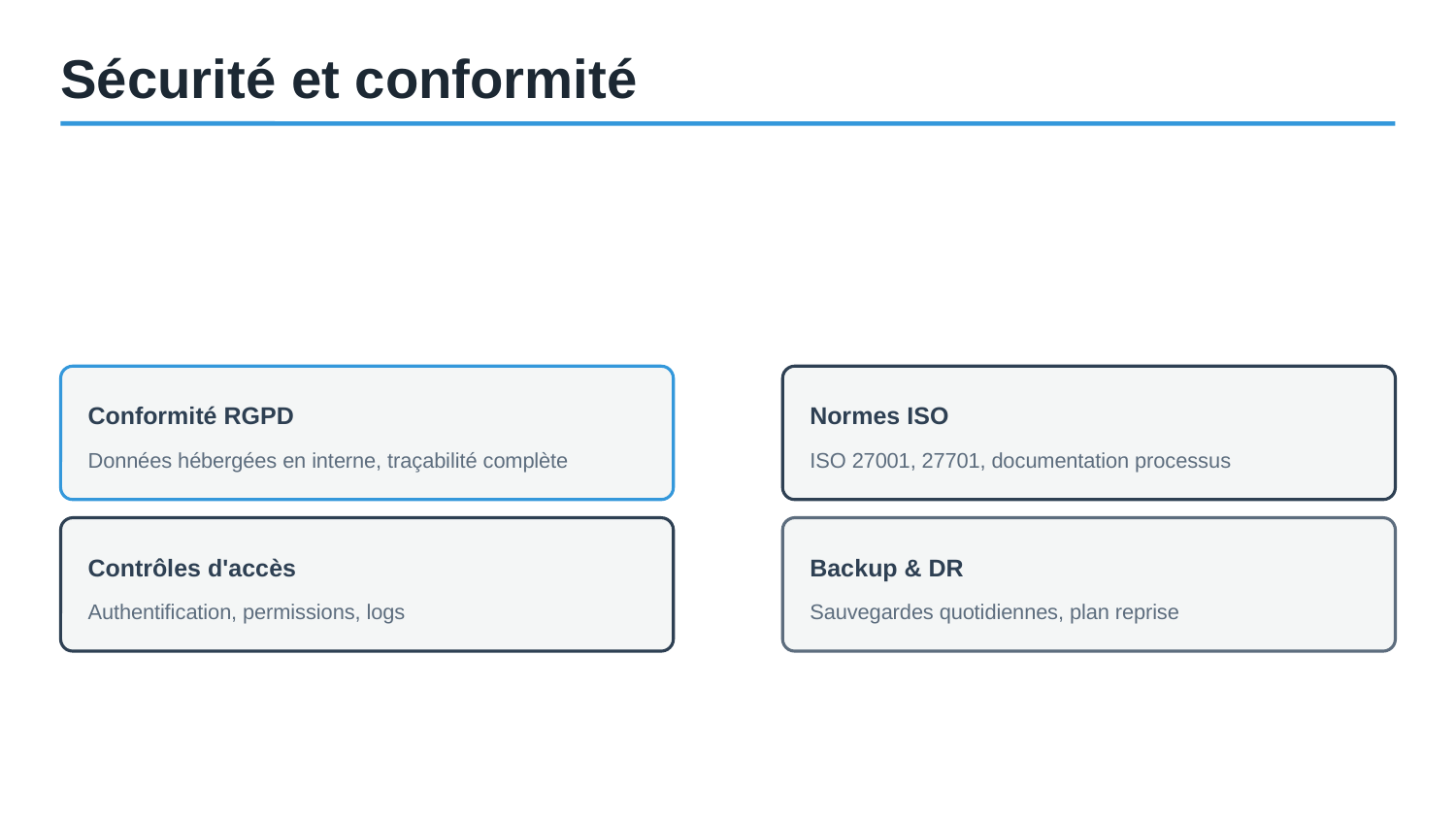

Sécurité et conformité

Conformité RGPD
Normes ISO
Données hébergées en interne, traçabilité complète
ISO 27001, 27701, documentation processus

Contrôles d'accès
Backup & DR
Authentification, permissions, logs
Sauvegardes quotidiennes, plan reprise